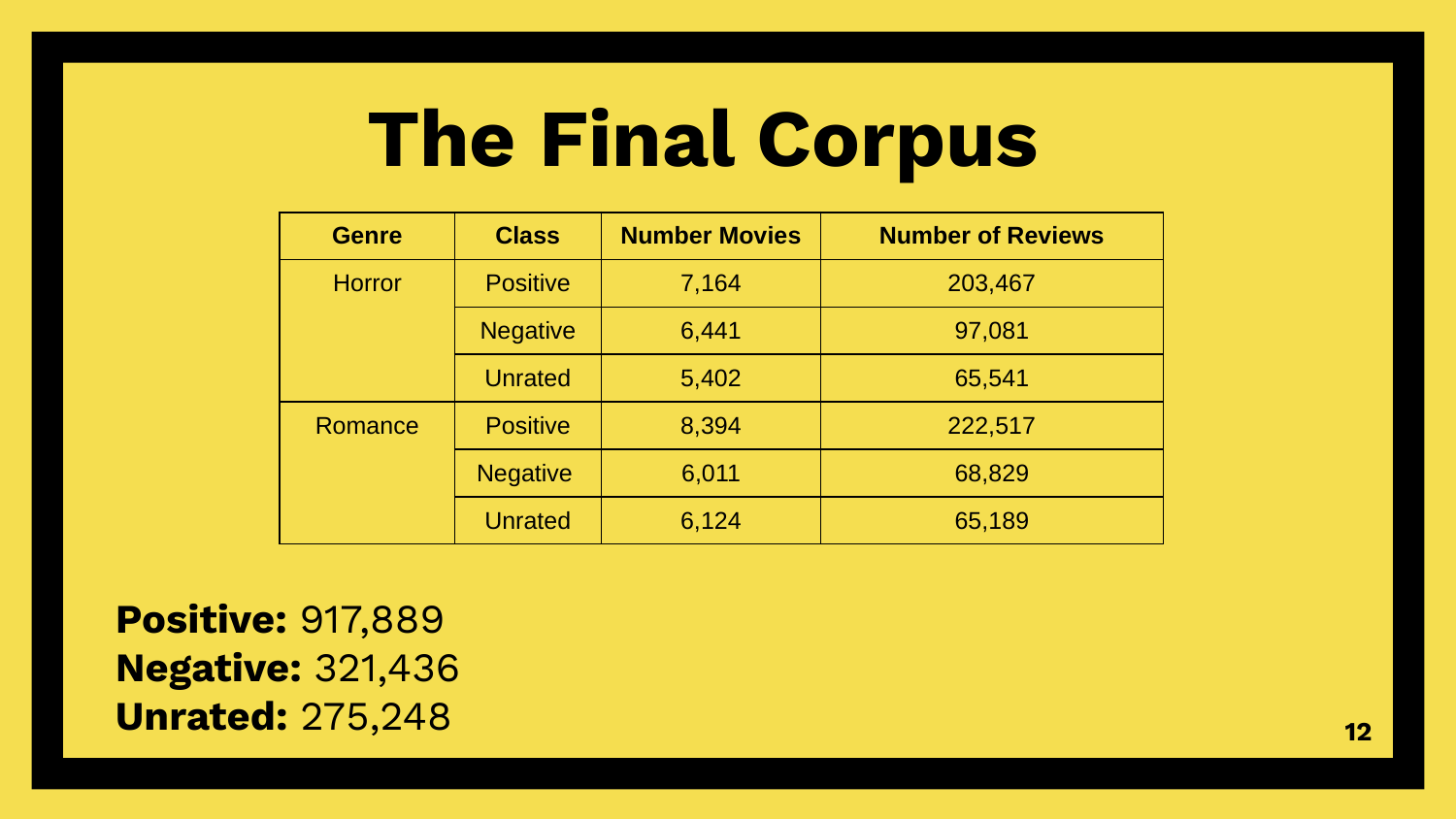

The Final Corpus
| Genre | Class | Number Movies | Number of Reviews |
| --- | --- | --- | --- |
| Horror | Positive | 7,164 | 203,467 |
|  | Negative | 6,441 | 97,081 |
|  | Unrated | 5,402 | 65,541 |
| Romance | Positive | 8,394 | 222,517 |
|  | Negative | 6,011 | 68,829 |
|  | Unrated | 6,124 | 65,189 |
Positive: 917,889
Negative: 321,436
Unrated: 275,248
12